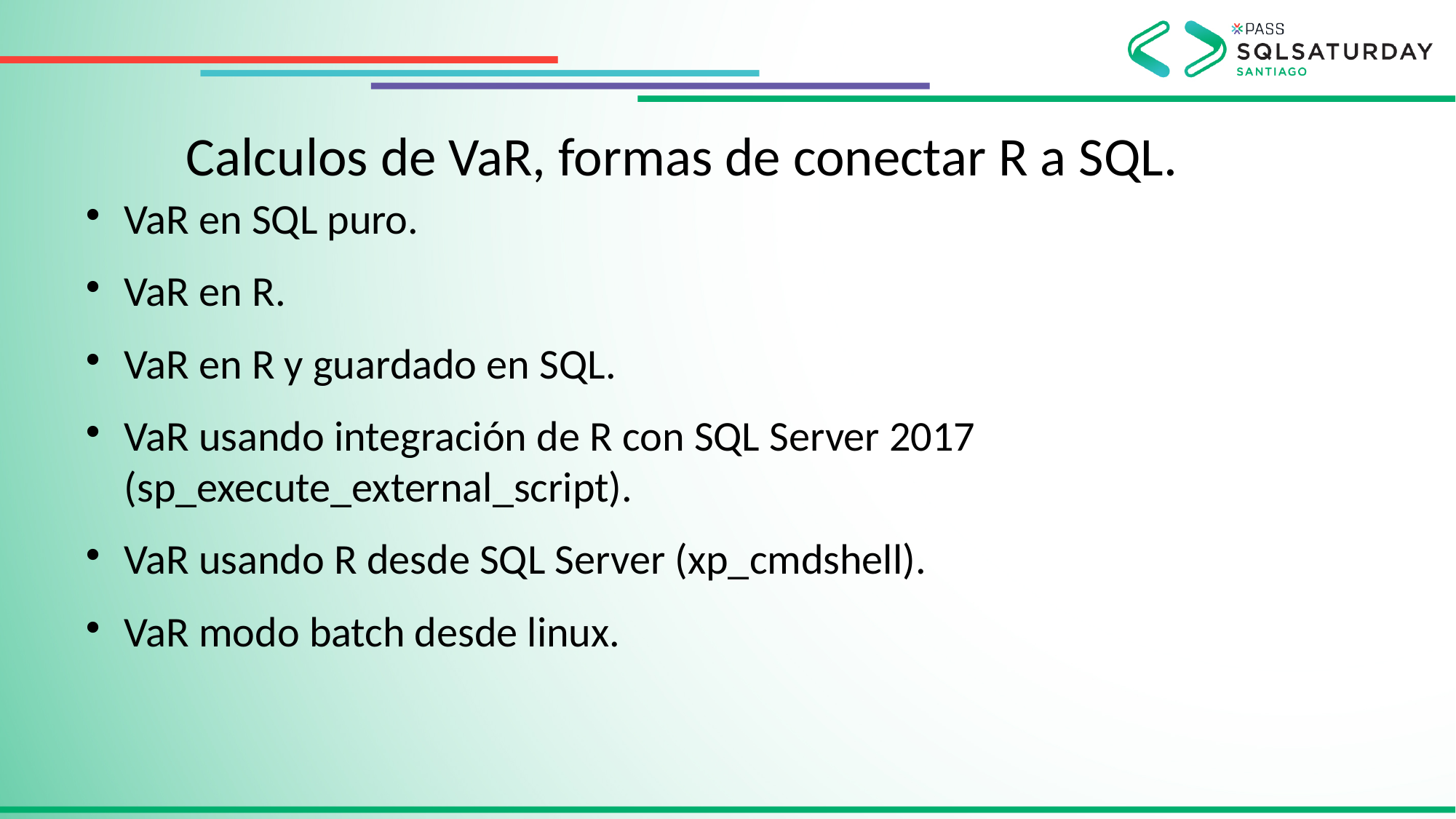

Calculos de VaR, formas de conectar R a SQL.
VaR en SQL puro.
VaR en R.
VaR en R y guardado en SQL.
VaR usando integración de R con SQL Server 2017 (sp_execute_external_script).
VaR usando R desde SQL Server (xp_cmdshell).
VaR modo batch desde linux.